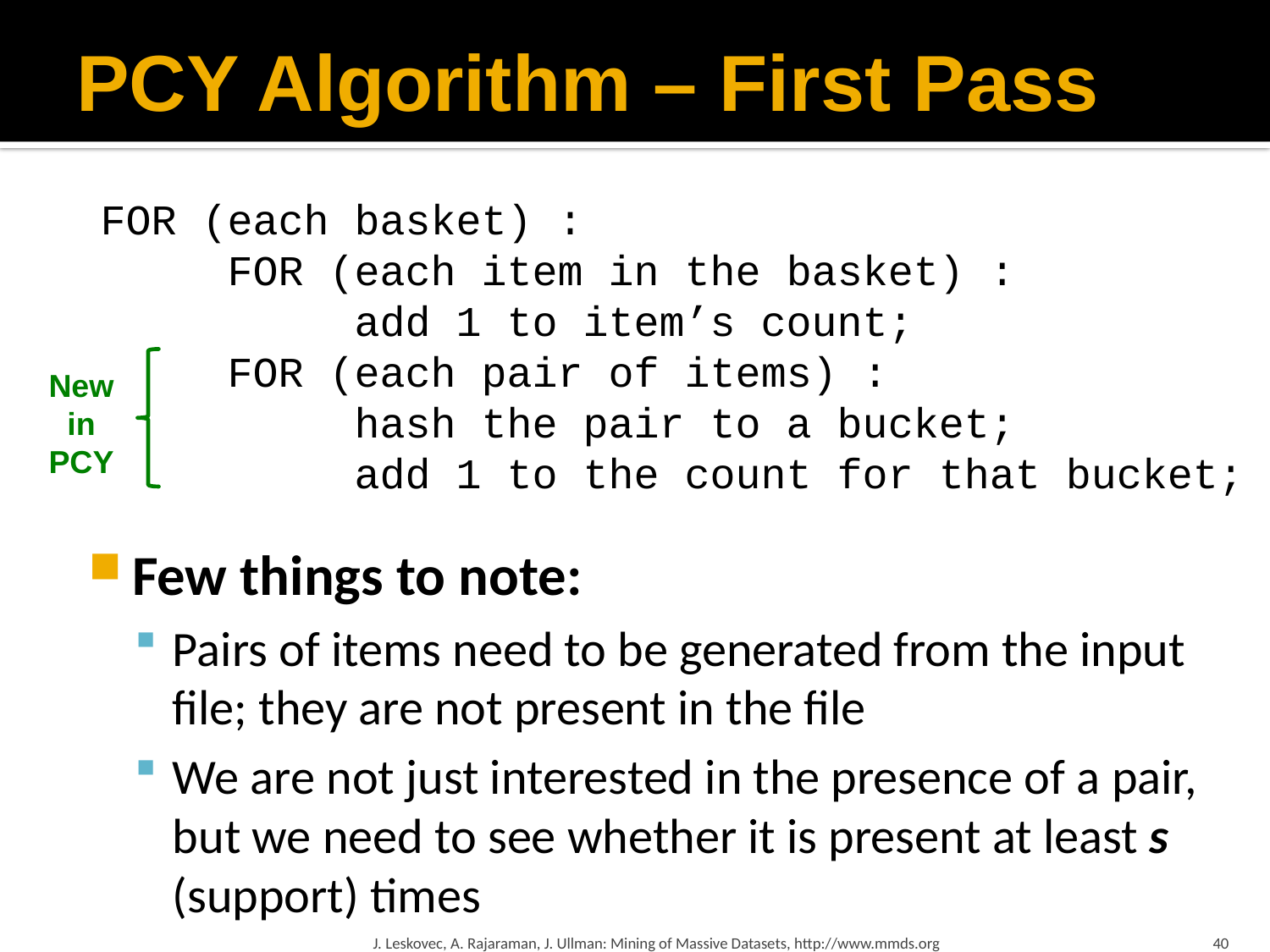

# PCY Algorithm – First Pass
FOR (each basket) :
	FOR (each item in the basket) :
		add 1 to item’s count;
	FOR (each pair of items) :
		hash the pair to a bucket;
		add 1 to the count for that bucket;

Few things to note:
Pairs of items need to be generated from the input file; they are not present in the file
We are not just interested in the presence of a pair, but we need to see whether it is present at least s (support) times

New in PCY
J. Leskovec, A. Rajaraman, J. Ullman: Mining of Massive Datasets, http://www.mmds.org
40